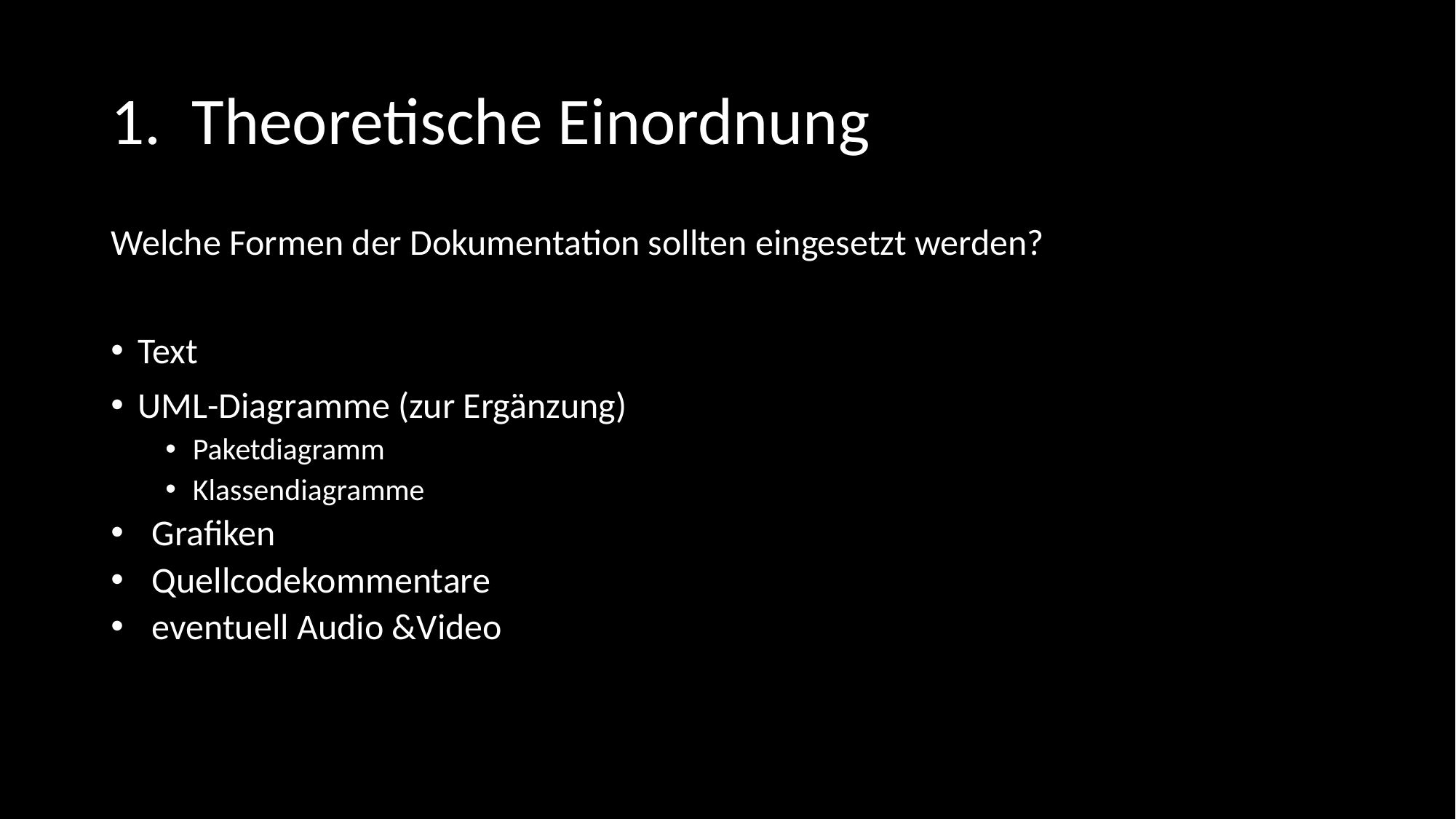

# 1.  Theoretische Einordnung
Welche Formen der Dokumentation sollten eingesetzt werden?

Text
UML-Diagramme (zur Ergänzung)
Paketdiagramm
Klassendiagramme
Grafiken
Quellcodekommentare
eventuell Audio &Video